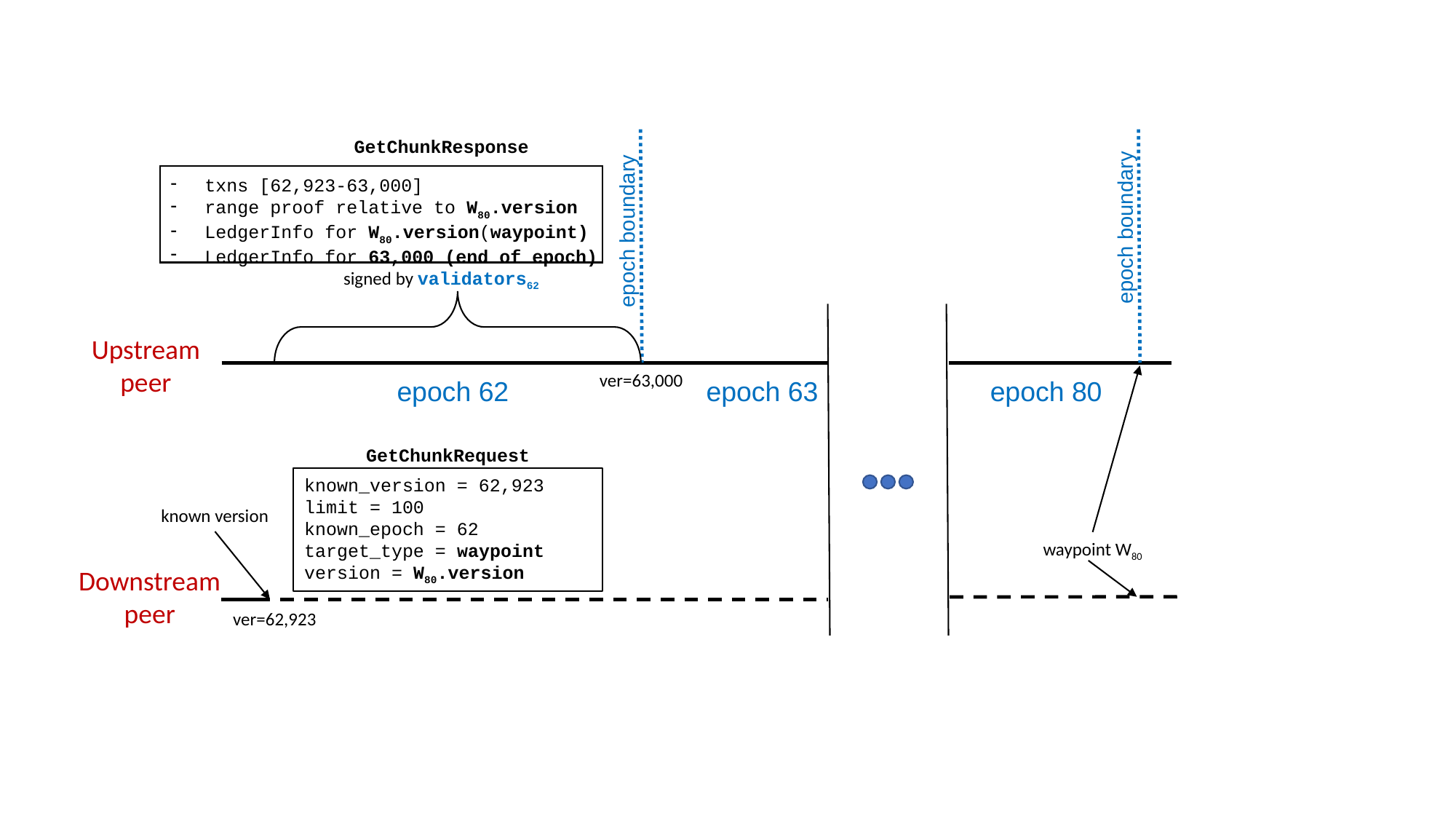

GetChunkResponse

txns [62,923-63,000]
range proof relative to W80.version
LedgerInfo for W80.version(waypoint)
LedgerInfo for 63,000 (end of epoch)
epoch boundary
epoch boundary
signed by validators62
Upstream
peer
ver=63,000
epoch 62
epoch 63
epoch 80
GetChunkRequest
known_version = 62,923
limit = 100
known_epoch = 62
target_type = waypoint
version = W80.version

known version
waypoint W80
Downstream
peer
ver=62,923